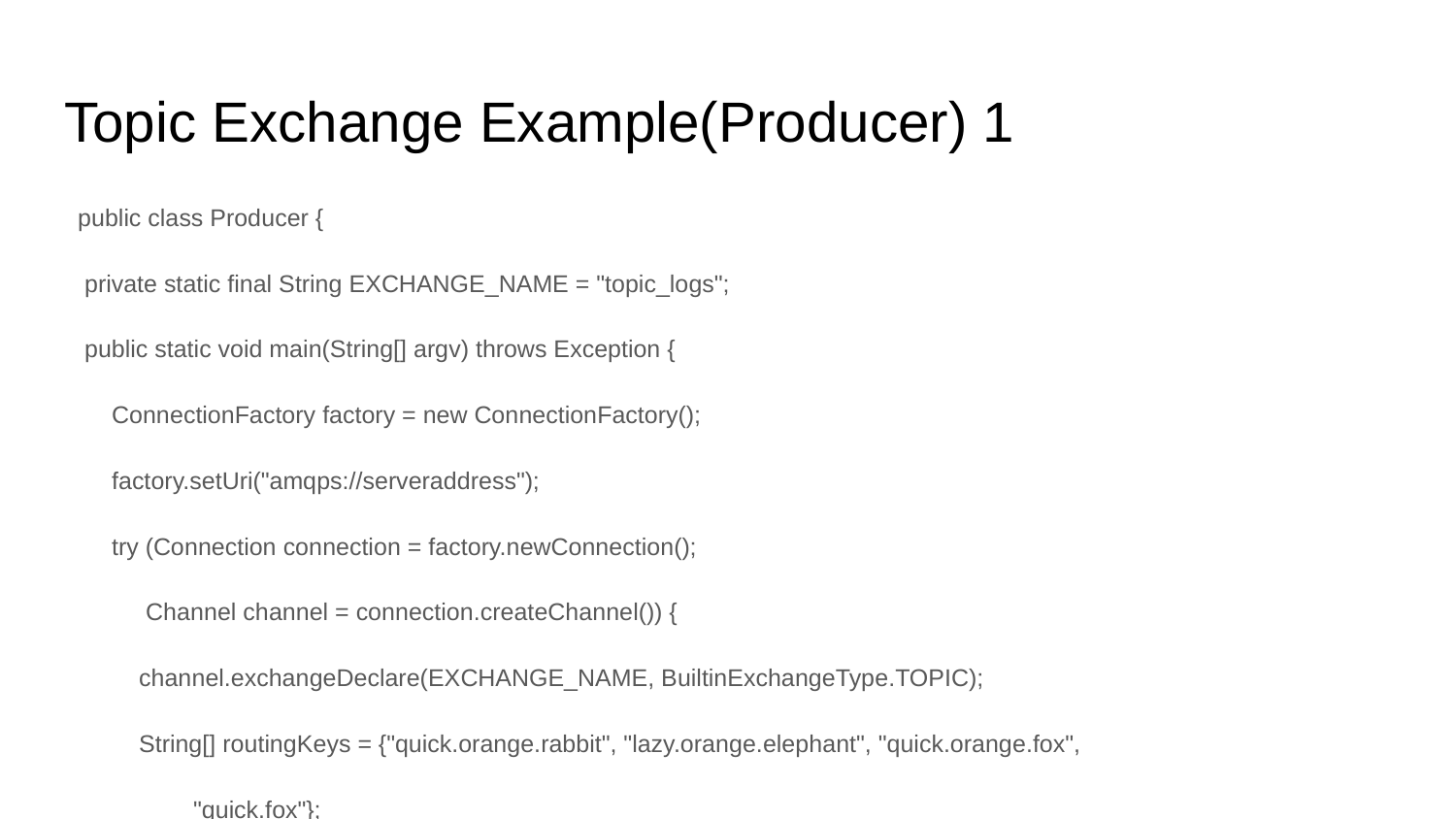

# Topic Exchange Example(Producer) 1
  public class Producer {
   private static final String EXCHANGE_NAME = "topic_logs";
   public static void main(String[] argv) throws Exception {
       ConnectionFactory factory = new ConnectionFactory();
       factory.setUri("amqps://serveraddress");
       try (Connection connection = factory.newConnection();
            Channel channel = connection.createChannel()) {
           channel.exchangeDeclare(EXCHANGE_NAME, BuiltinExchangeType.TOPIC);
           String[] routingKeys = {"quick.orange.rabbit", "lazy.orange.elephant", "quick.orange.fox",
                   "quick.fox"};